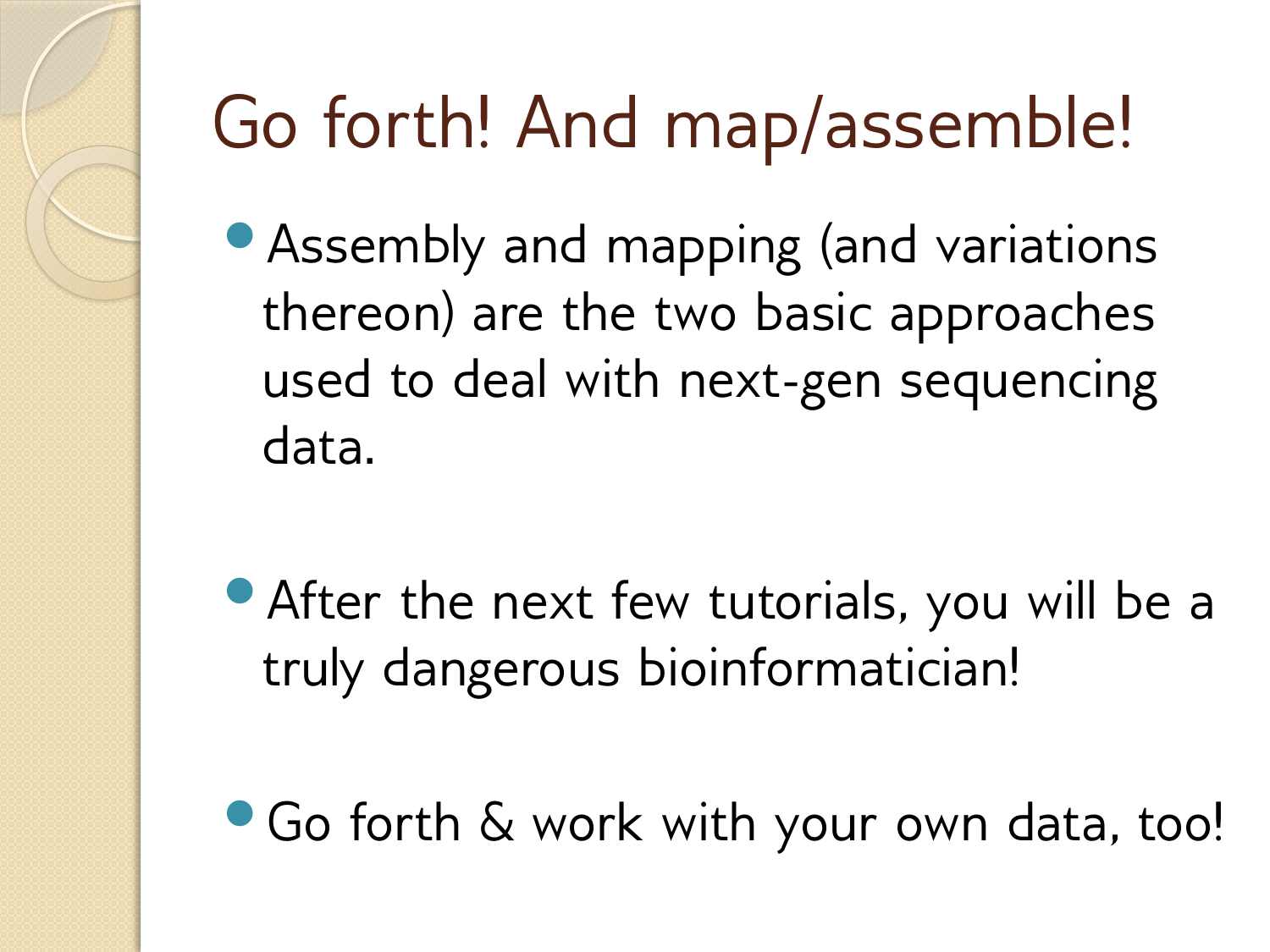

# Go forth! And map/assemble!
Assembly and mapping (and variations thereon) are the two basic approaches used to deal with next-gen sequencing data.

After the next few tutorials, you will be a truly dangerous bioinformatician!

Go forth & work with your own data, too!